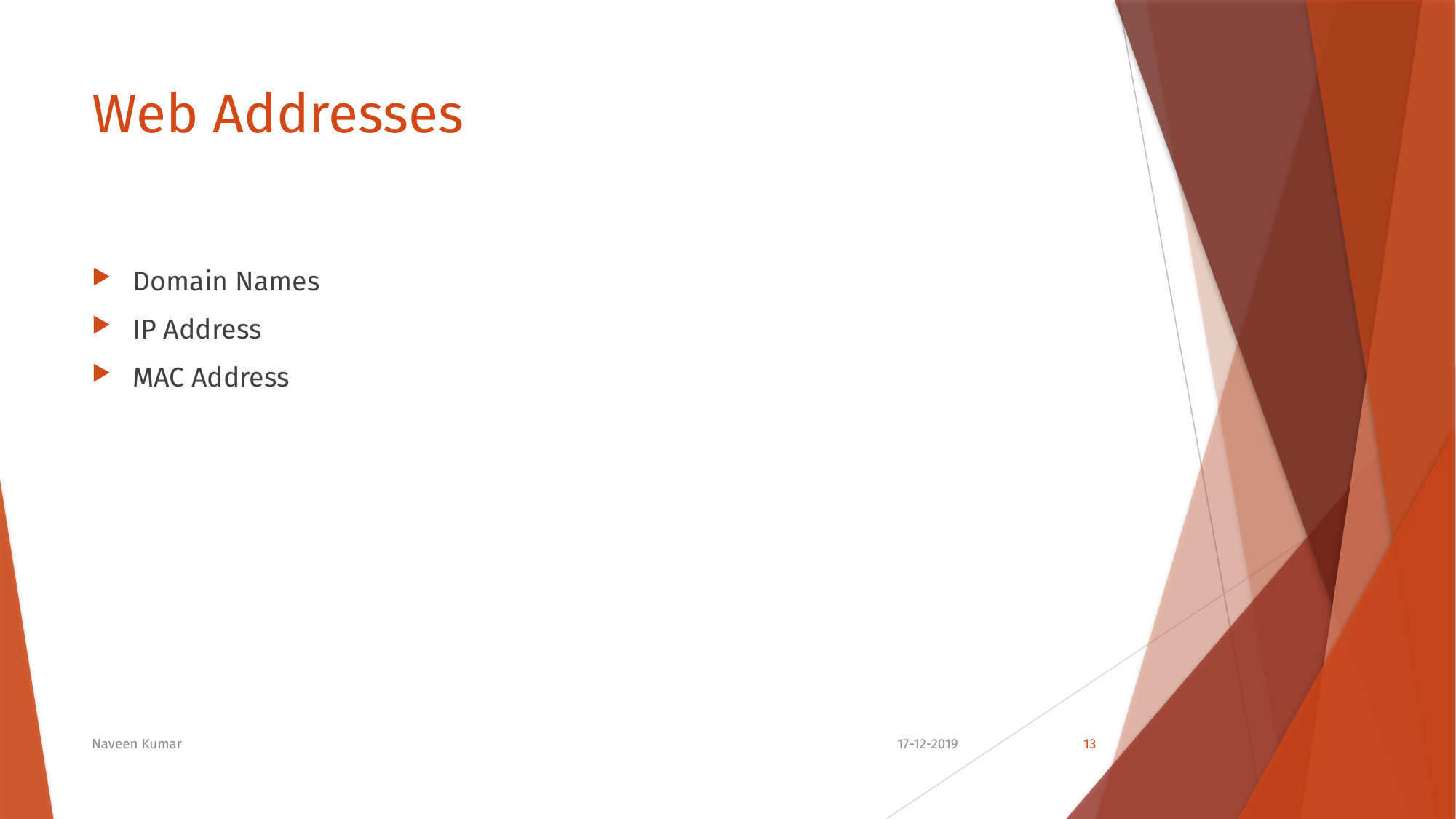

# Web Addresses
Domain Names
IP Address
MAC Address
Naveen Kumar
17-12-2019
13